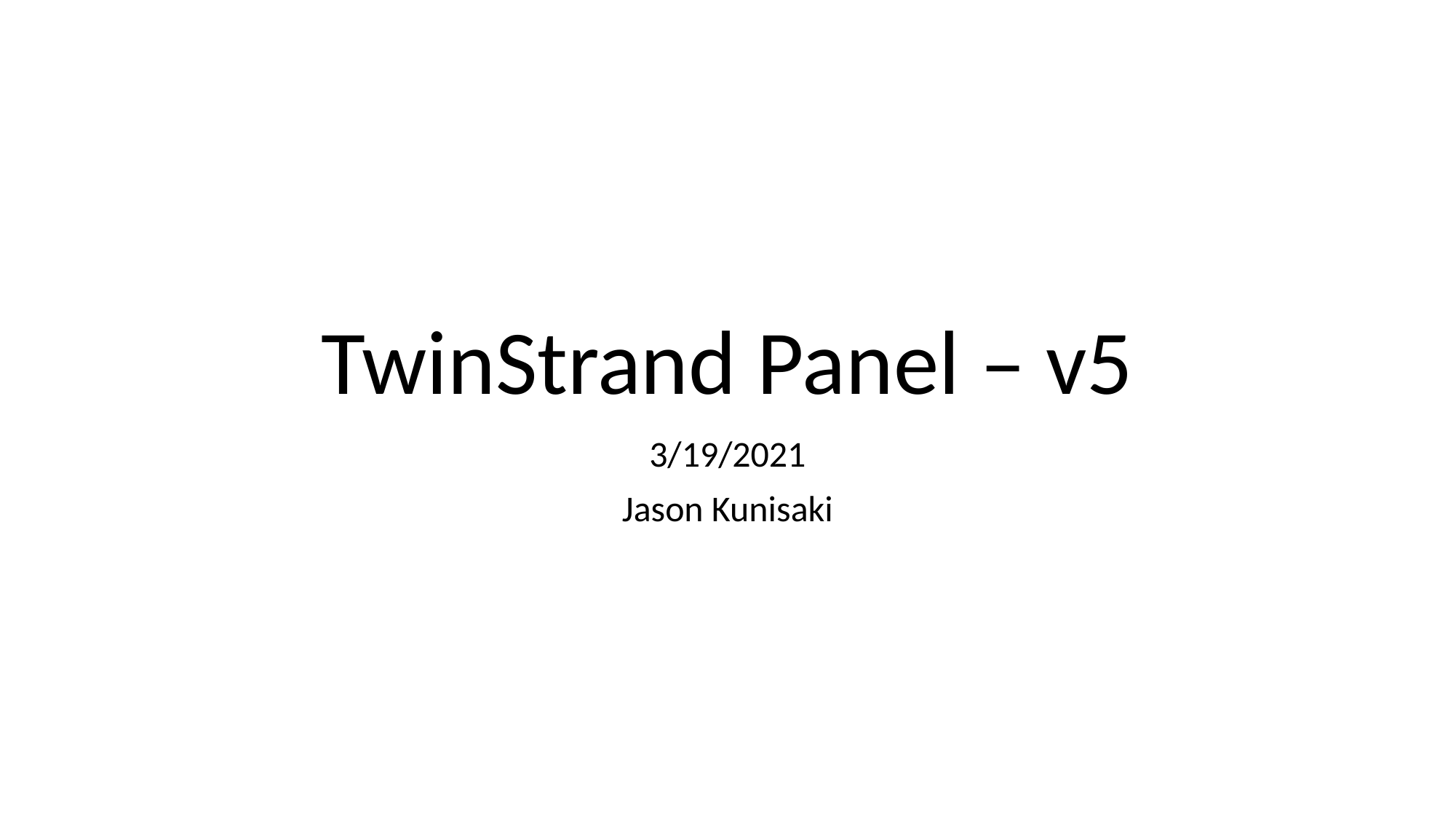

# TwinStrand Panel – v5
3/19/2021
Jason Kunisaki